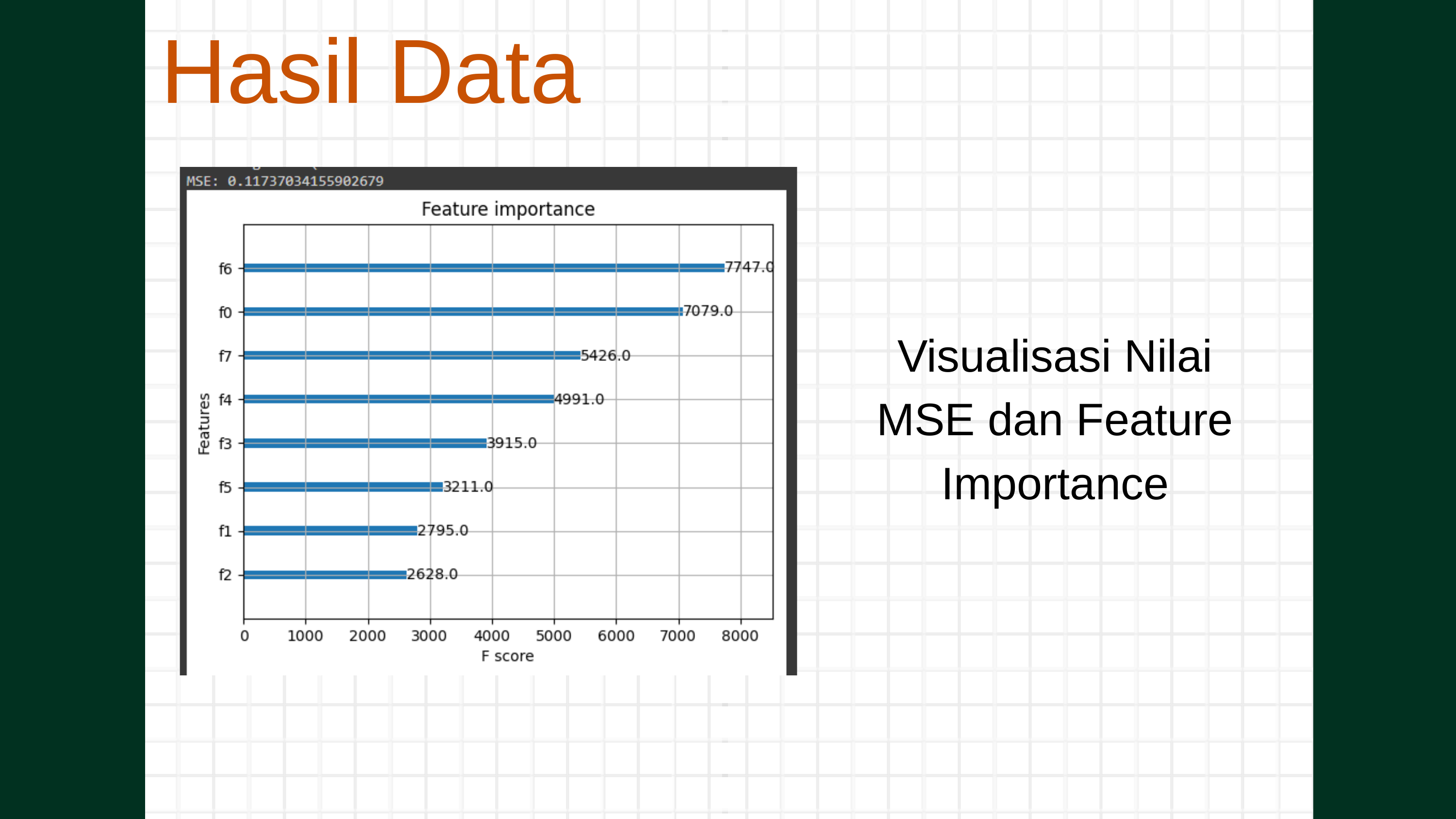

Hasil Data

Visualisasi Nilai
MSE dan Feature Importance